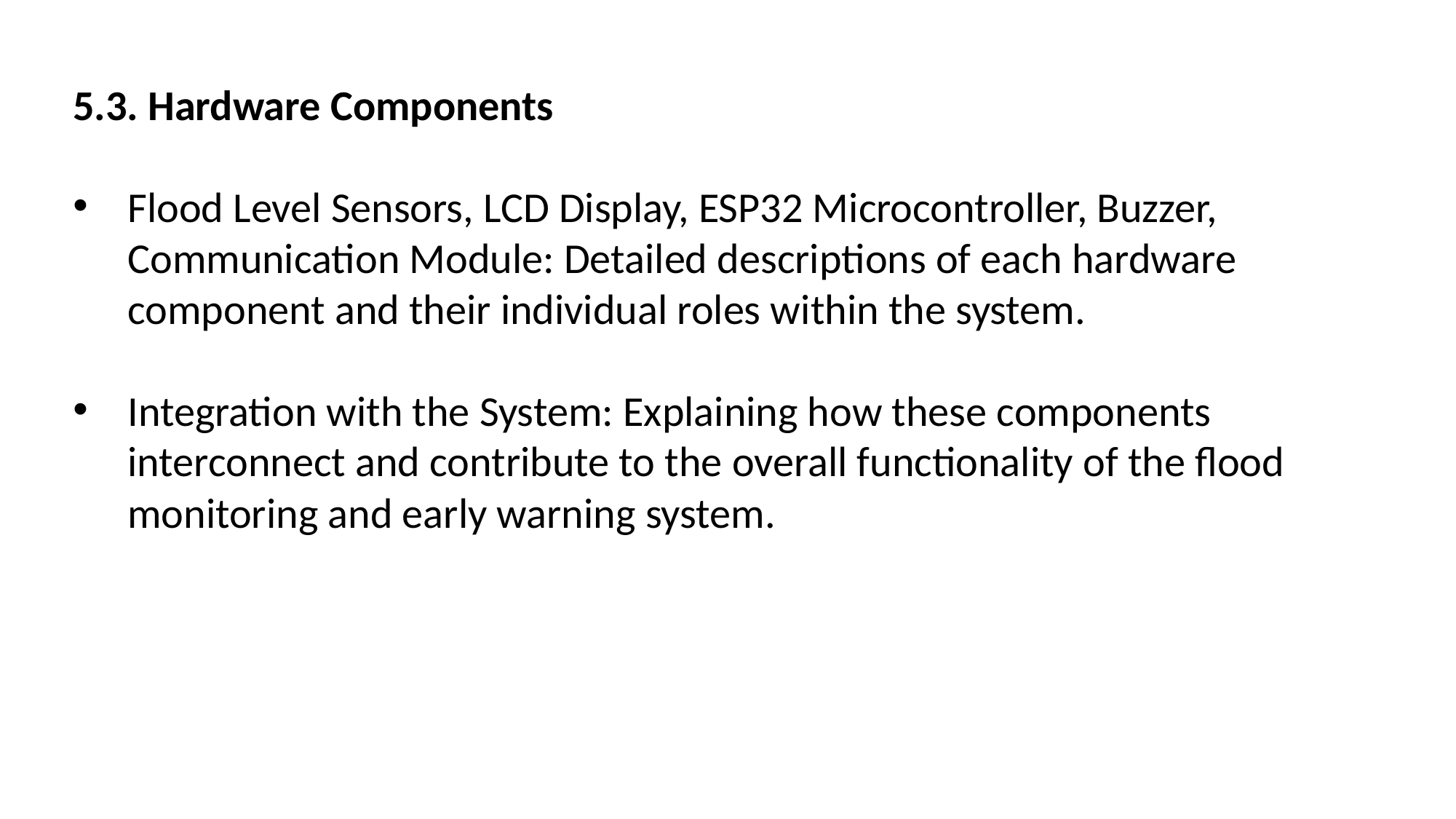

5.3. Hardware Components

Flood Level Sensors, LCD Display, ESP32 Microcontroller, Buzzer, Communication Module: Detailed descriptions of each hardware component and their individual roles within the system.

Integration with the System: Explaining how these components interconnect and contribute to the overall functionality of the flood monitoring and early warning system.